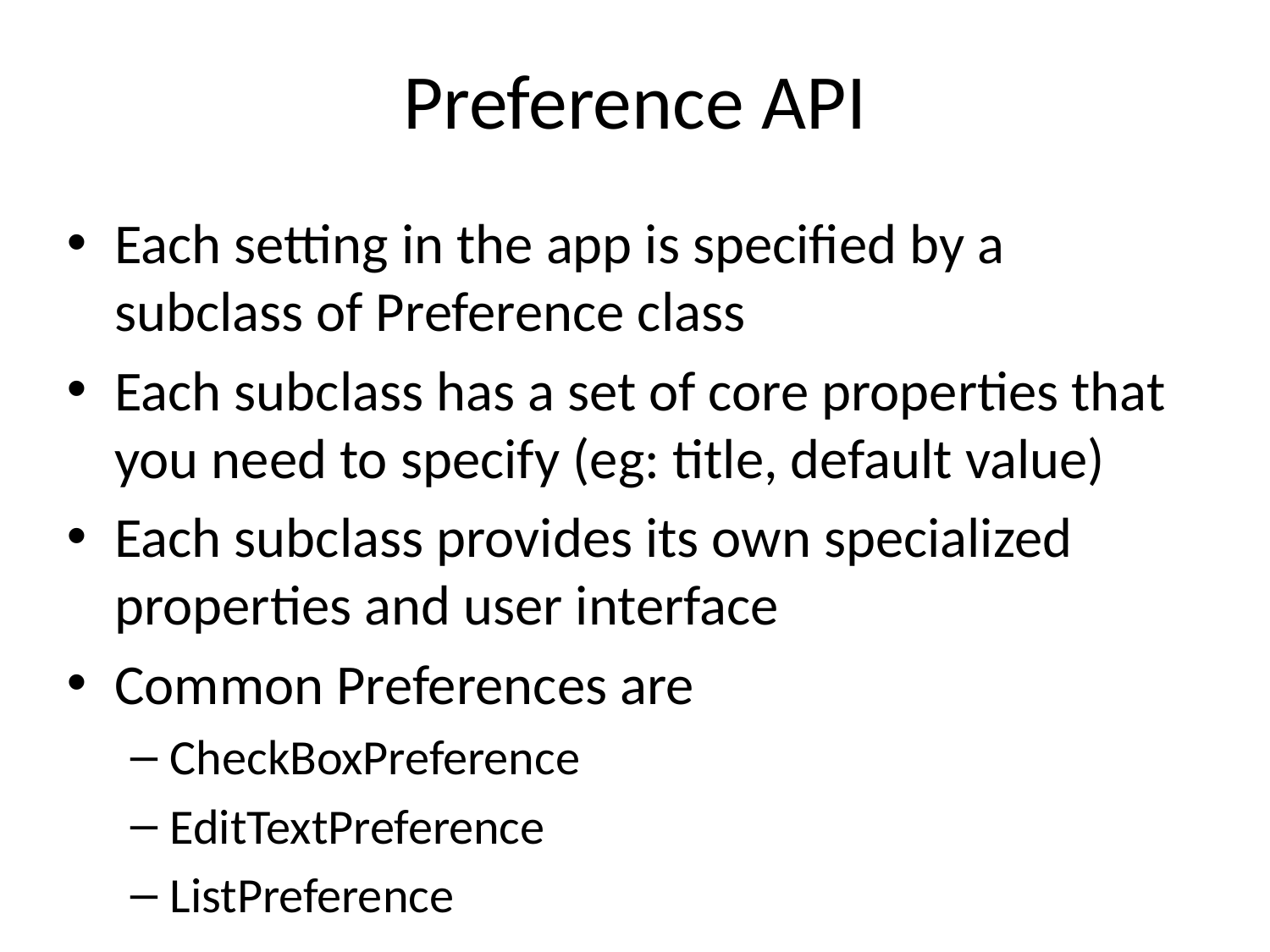

# Preference API
Each setting in the app is specified by a subclass of Preference class
Each subclass has a set of core properties that you need to specify (eg: title, default value)
Each subclass provides its own specialized properties and user interface
Common Preferences are
CheckBoxPreference
EditTextPreference
ListPreference